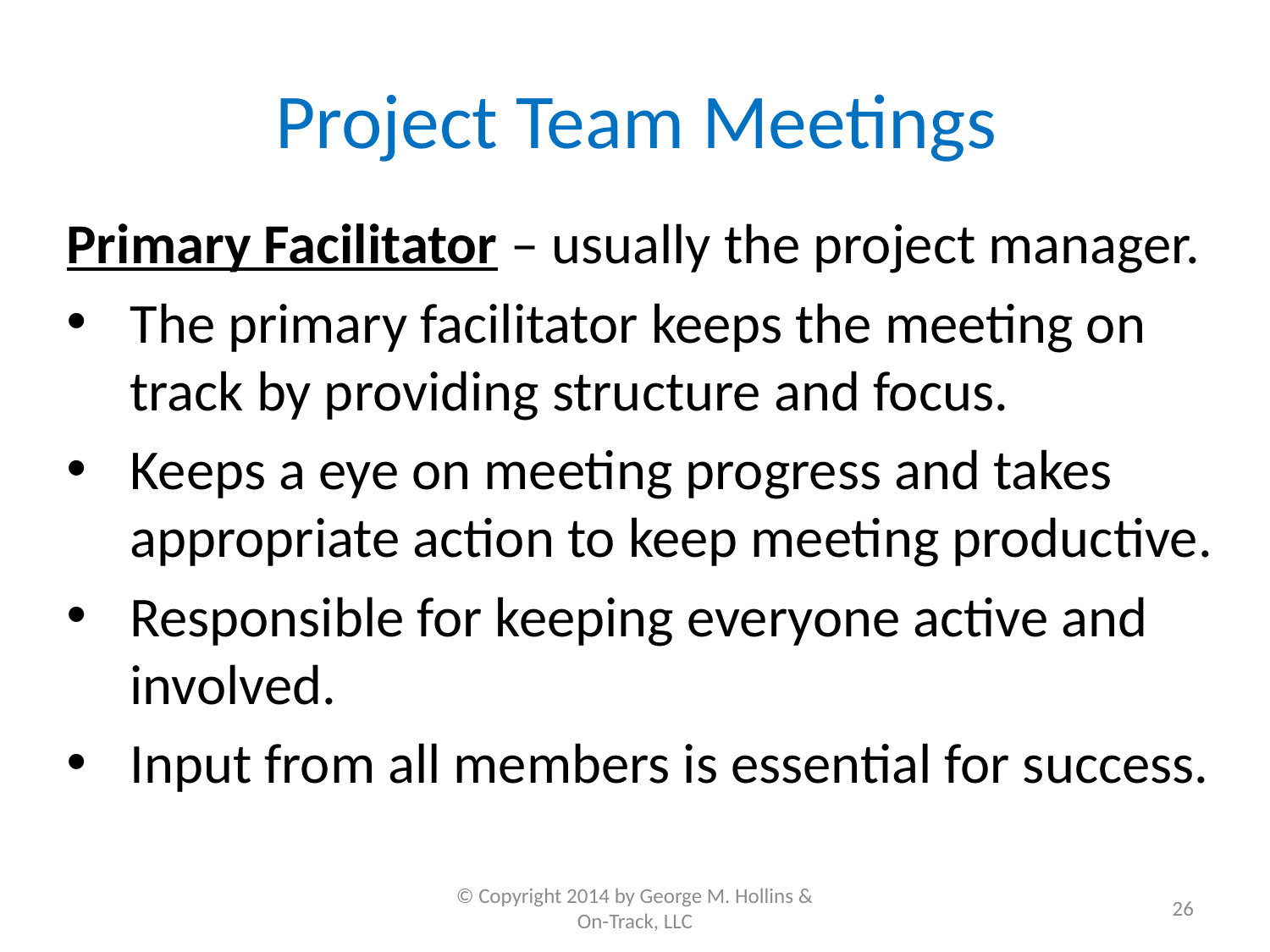

# Project Team Meetings
Primary Facilitator – usually the project manager.
The primary facilitator keeps the meeting on track by providing structure and focus.
Keeps a eye on meeting progress and takes appropriate action to keep meeting productive.
Responsible for keeping everyone active and involved.
Input from all members is essential for success.

© Copyright 2014 by George M. Hollins & On-Track, LLC
26